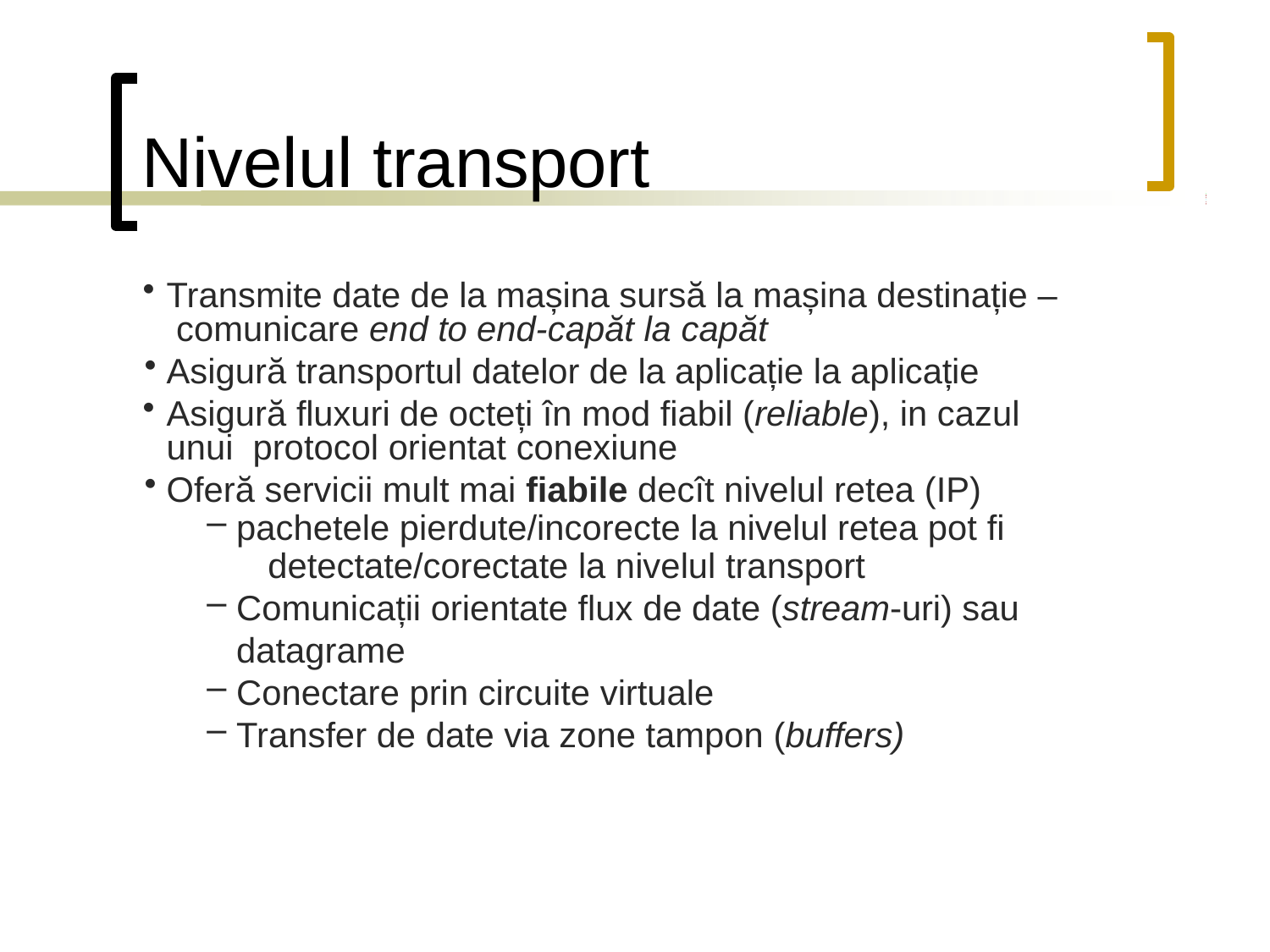

# Nivelul transport

Transmite date de la mașina sursă la mașina destinație –  comunicare end to end-capăt la capăt
Asigură transportul datelor de la aplicație la aplicație
Asigură fluxuri de octeți în mod fiabil (reliable), in cazul unui  protocol orientat conexiune
Oferă servicii mult mai fiabile decît nivelul retea (IP)
pachetele pierdute/incorecte la nivelul retea pot fi
detectate/corectate la nivelul transport
Comunicații orientate flux de date (stream‐uri) sau datagrame
Conectare prin circuite virtuale
Transfer de date via zone tampon (buffers)